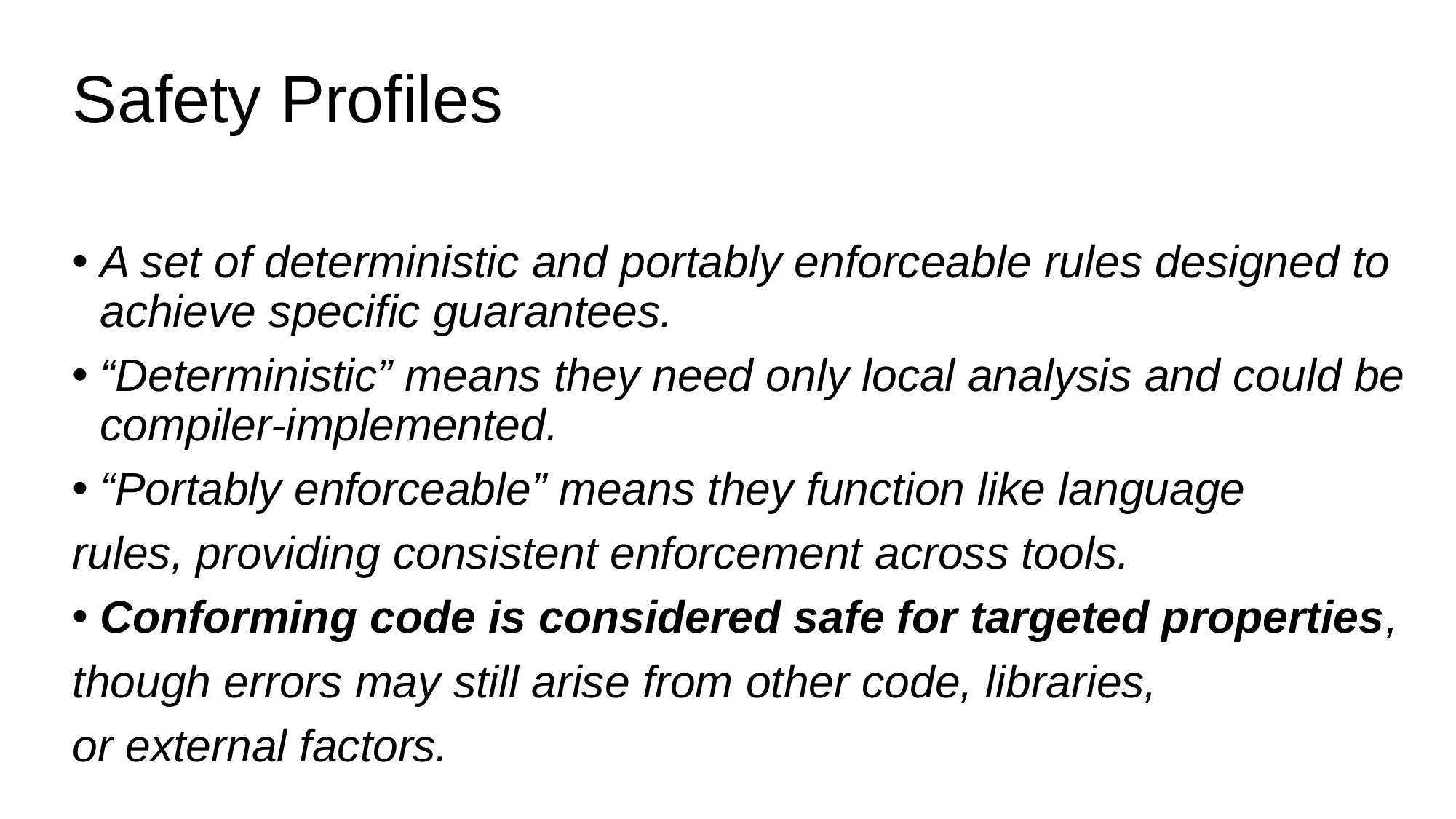

# Safety Profiles
A set of deterministic and portably enforceable rules designed to achieve specific guarantees.
“Deterministic” means they need only local analysis and could be compiler-implemented.
“Portably enforceable” means they function like language
rules, providing consistent enforcement across tools.
Conforming code is considered safe for targeted properties,
though errors may still arise from other code, libraries,
or external factors.